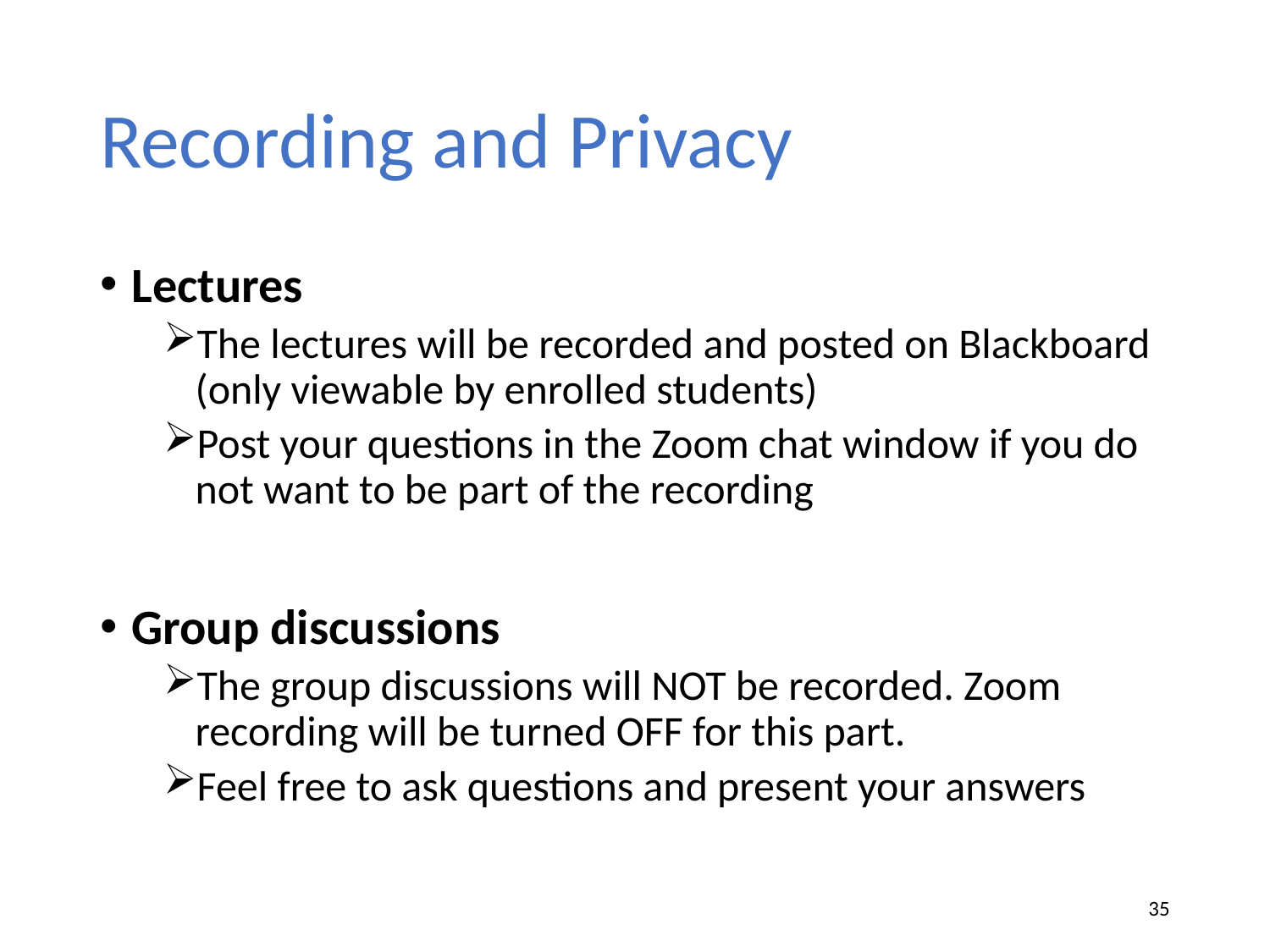

# Recording and Privacy
Lectures
The lectures will be recorded and posted on Blackboard (only viewable by enrolled students)
Post your questions in the Zoom chat window if you do not want to be part of the recording

Group discussions
The group discussions will NOT be recorded. Zoom recording will be turned OFF for this part.
Feel free to ask questions and present your answers
35